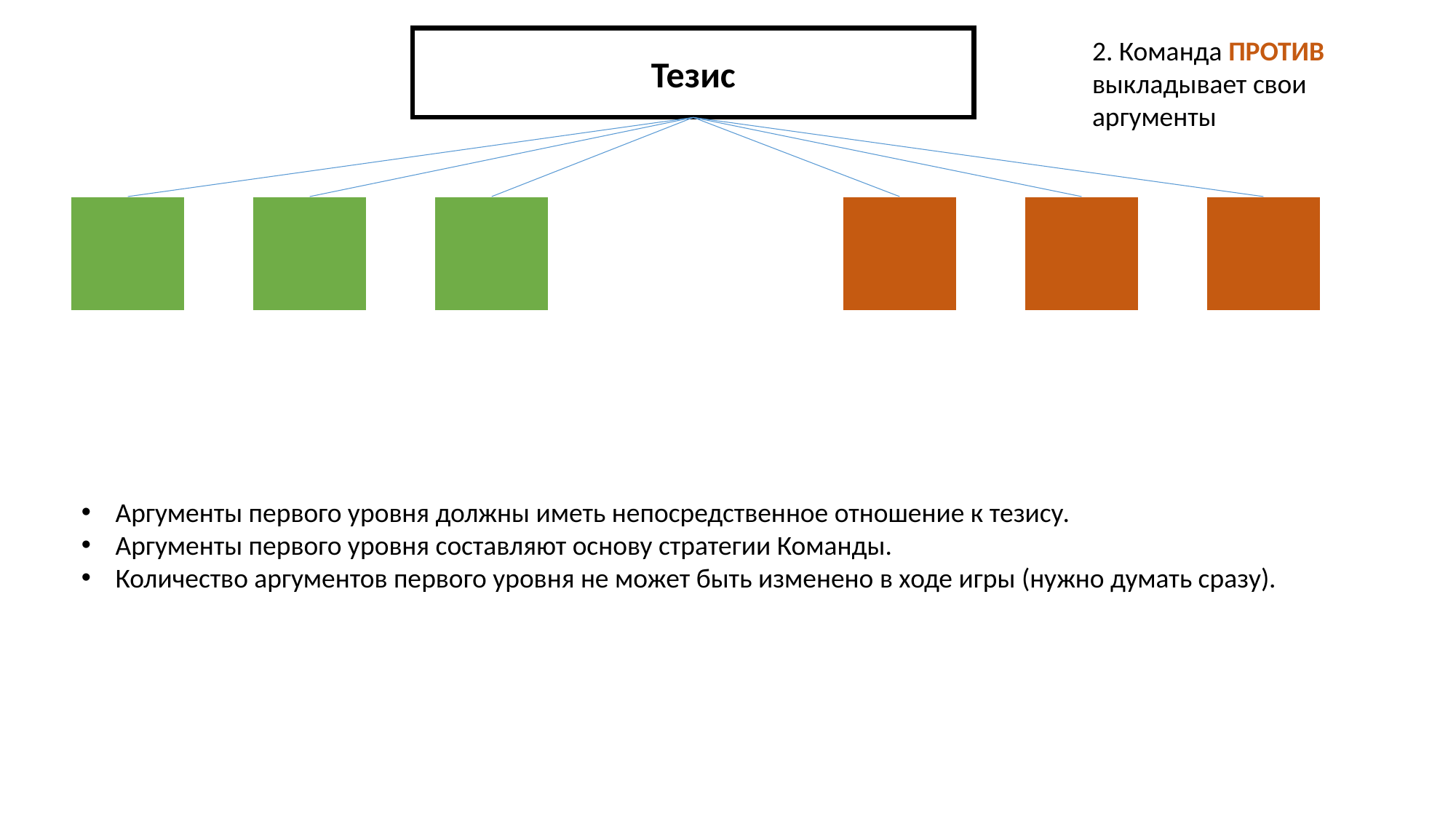

Тезис
2. Команда ПРОТИВ выкладывает свои аргументы

Аргументы первого уровня должны иметь непосредственное отношение к тезису.
Аргументы первого уровня составляют основу стратегии Команды.
Количество аргументов первого уровня не может быть изменено в ходе игры (нужно думать сразу).